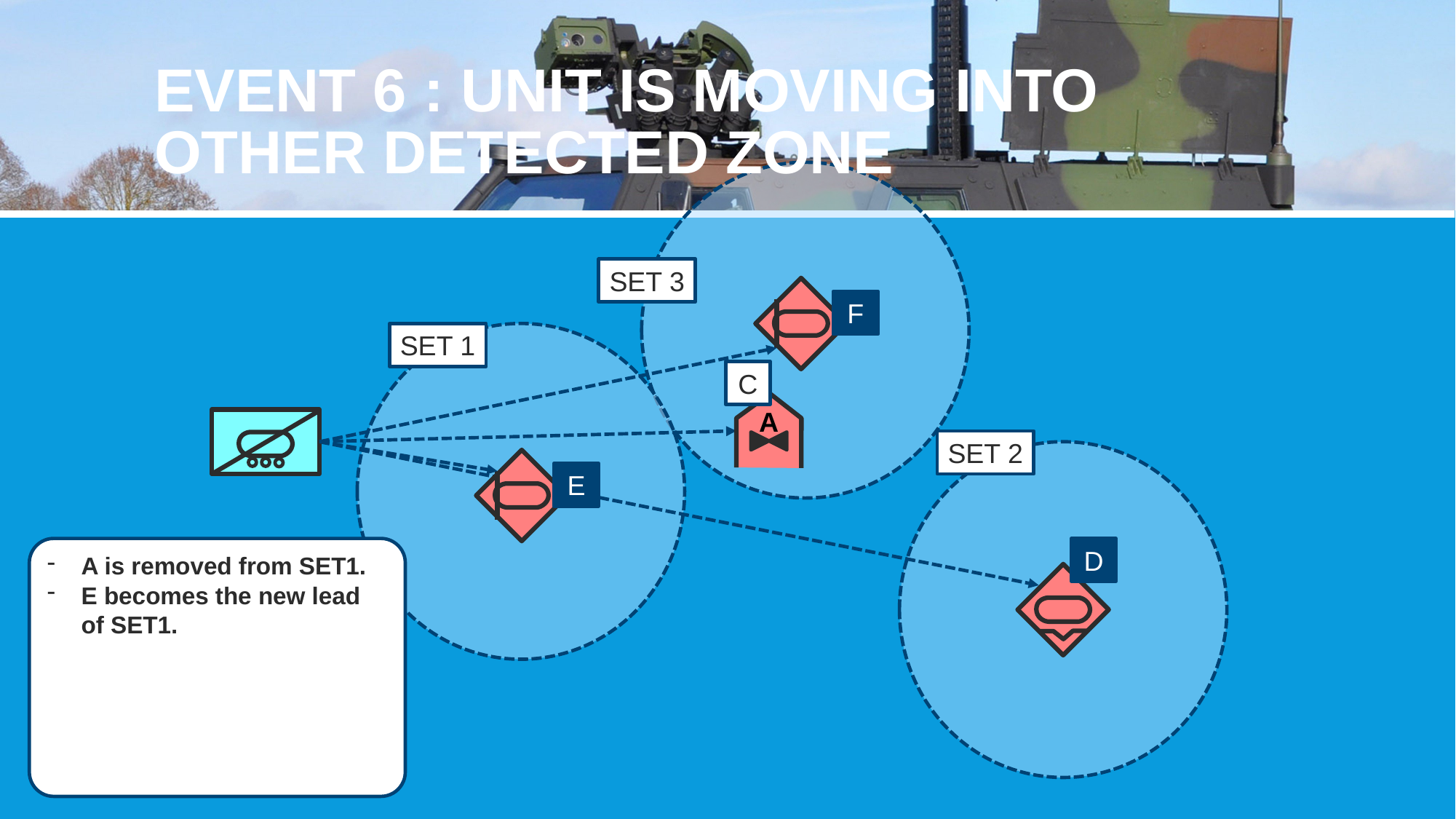

# event 6 : unit is moving into other detected zone

SET 3

F

SET 1
C

A

SET 2

E
A is removed from SET1.
E becomes the new lead of SET1.

D